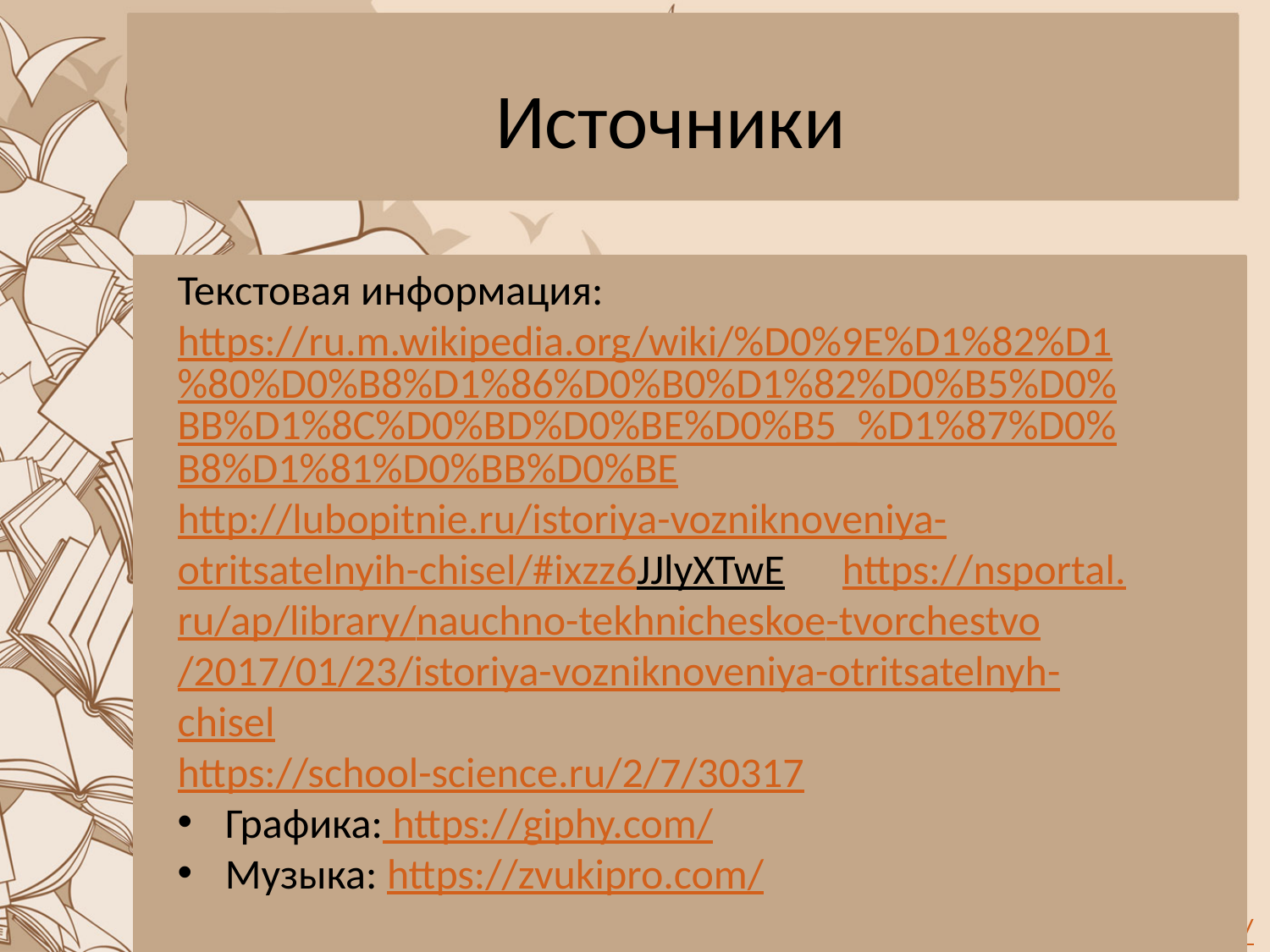

# Источники

Текстовая информация:
https://ru.m.wikipedia.org/wiki/%D0%9E%D1%82%D1%80%D0%B8%D1%86%D0%B0%D1%82%D0%B5%D0%BB%D1%8C%D0%BD%D0%BE%D0%B5_%D1%87%D0%B8%D1%81%D0%BB%D0%BEhttp://lubopitnie.ru/istoriya-vozniknoveniya-otritsatelnyih-chisel/#ixzz6JJlyXTwE      https://nsportal.ru/ap/library/nauchno-tekhnicheskoe-tvorchestvo/2017/01/23/istoriya-vozniknoveniya-otritsatelnyh-chisel
https://school-science.ru/2/7/30317
Графика: https://giphy.com/
Музыка: https://zvukipro.com/